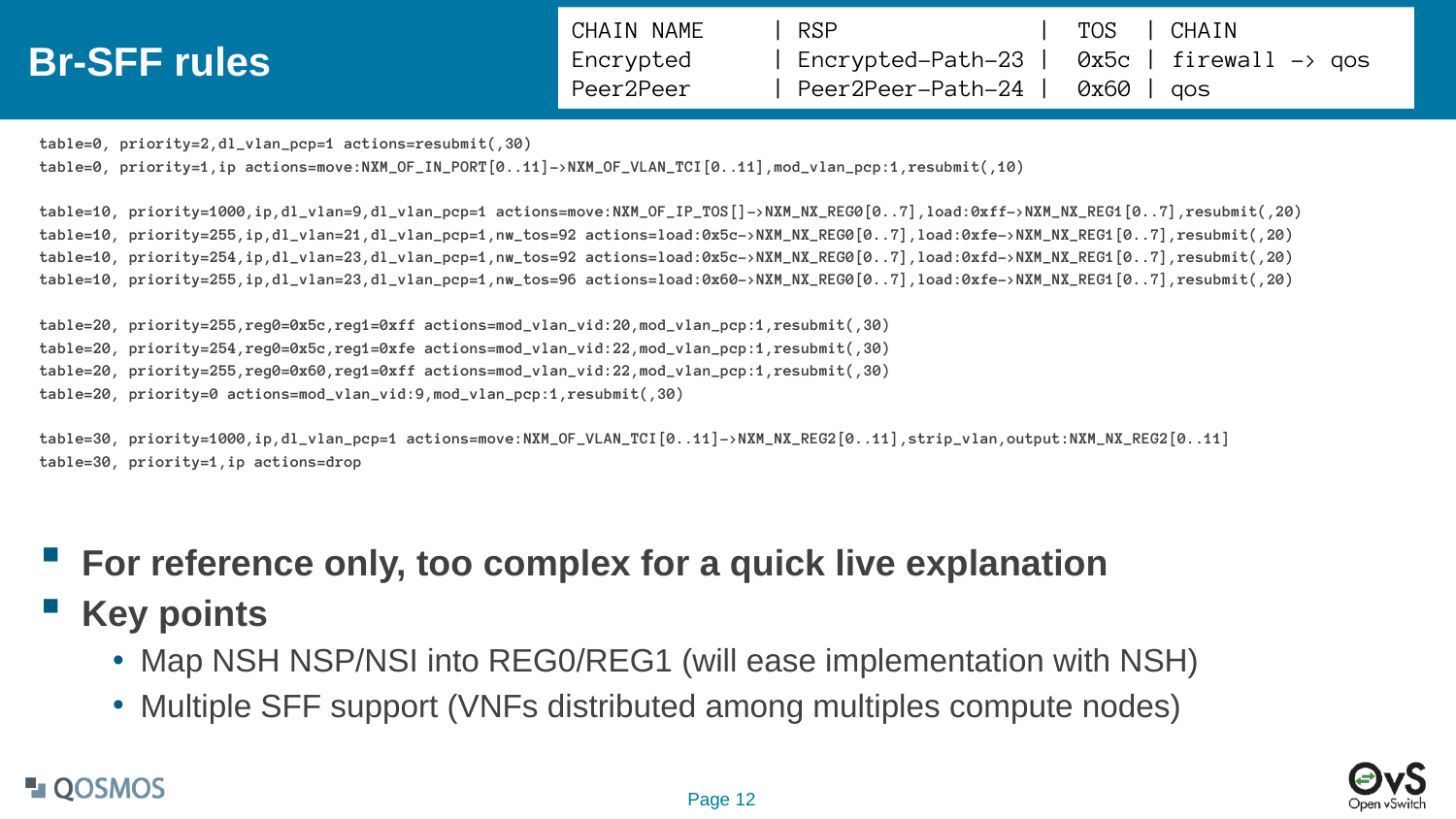

# Br-SFF rules
CHAIN NAME     | RSP               |  TOS  | CHAIN
Encrypted      | Encrypted-Path-23 |  0x5c | firewall -> qos
Peer2Peer      | Peer2Peer-Path-24 |  0x60 | qos
table=0, priority=2,dl_vlan_pcp=1 actions=resubmit(,30)
table=0, priority=1,ip actions=move:NXM_OF_IN_PORT[0..11]->NXM_OF_VLAN_TCI[0..11],mod_vlan_pcp:1,resubmit(,10)

table=10, priority=1000,ip,dl_vlan=9,dl_vlan_pcp=1 actions=move:NXM_OF_IP_TOS[]->NXM_NX_REG0[0..7],load:0xff->NXM_NX_REG1[0..7],resubmit(,20)
table=10, priority=255,ip,dl_vlan=21,dl_vlan_pcp=1,nw_tos=92 actions=load:0x5c->NXM_NX_REG0[0..7],load:0xfe->NXM_NX_REG1[0..7],resubmit(,20)
table=10, priority=254,ip,dl_vlan=23,dl_vlan_pcp=1,nw_tos=92 actions=load:0x5c->NXM_NX_REG0[0..7],load:0xfd->NXM_NX_REG1[0..7],resubmit(,20)
table=10, priority=255,ip,dl_vlan=23,dl_vlan_pcp=1,nw_tos=96 actions=load:0x60->NXM_NX_REG0[0..7],load:0xfe->NXM_NX_REG1[0..7],resubmit(,20)

table=20, priority=255,reg0=0x5c,reg1=0xff actions=mod_vlan_vid:20,mod_vlan_pcp:1,resubmit(,30)
table=20, priority=254,reg0=0x5c,reg1=0xfe actions=mod_vlan_vid:22,mod_vlan_pcp:1,resubmit(,30)
table=20, priority=255,reg0=0x60,reg1=0xff actions=mod_vlan_vid:22,mod_vlan_pcp:1,resubmit(,30)
table=20, priority=0 actions=mod_vlan_vid:9,mod_vlan_pcp:1,resubmit(,30)

table=30, priority=1000,ip,dl_vlan_pcp=1 actions=move:NXM_OF_VLAN_TCI[0..11]->NXM_NX_REG2[0..11],strip_vlan,output:NXM_NX_REG2[0..11]
table=30, priority=1,ip actions=drop
For reference only, too complex for a quick live explanation
Key points
Map NSH NSP/NSI into REG0/REG1 (will ease implementation with NSH)
Multiple SFF support (VNFs distributed among multiples compute nodes)

 Page 12